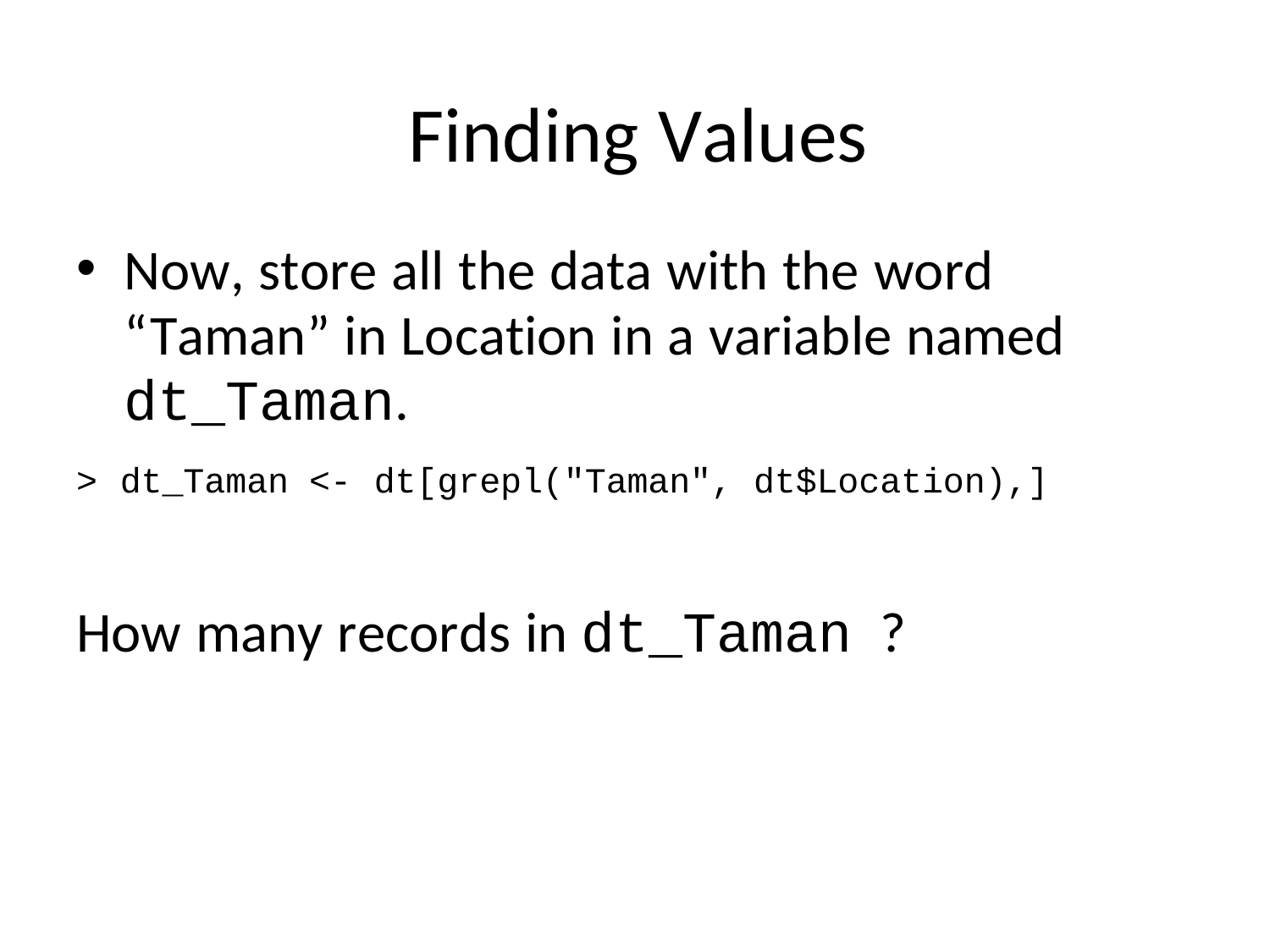

# Finding Values
Now, store all the data with the word “Taman” in Location in a variable named dt_Taman.
>	dt_Taman
<-	dt[grepl("Taman",
dt$Location),]
How many records in dt_Taman	?